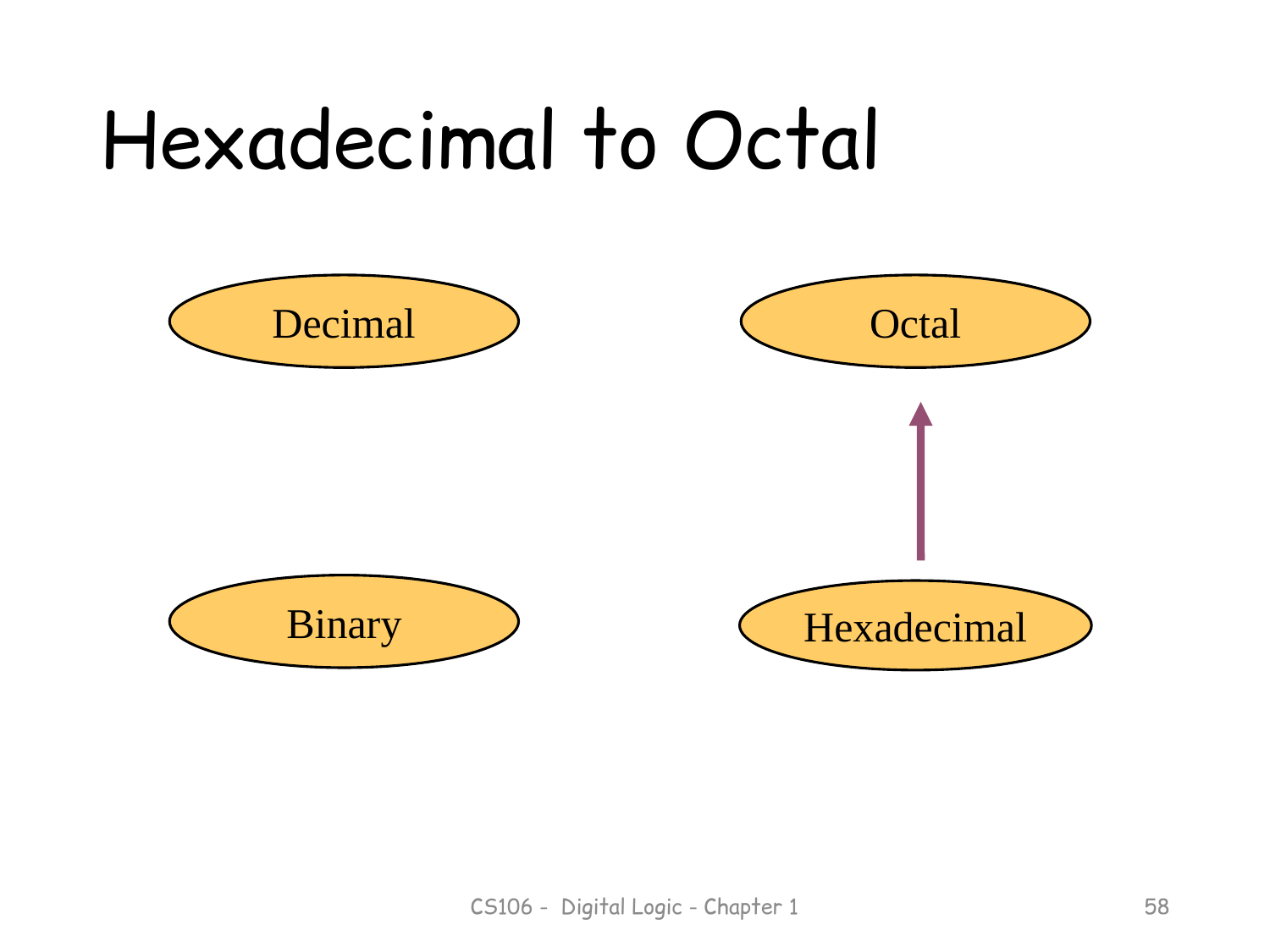

# Hexadecimal to Octal
Decimal
Octal

Binary
Hexadecimal
CS106 -  Digital Logic - Chapter 1
58